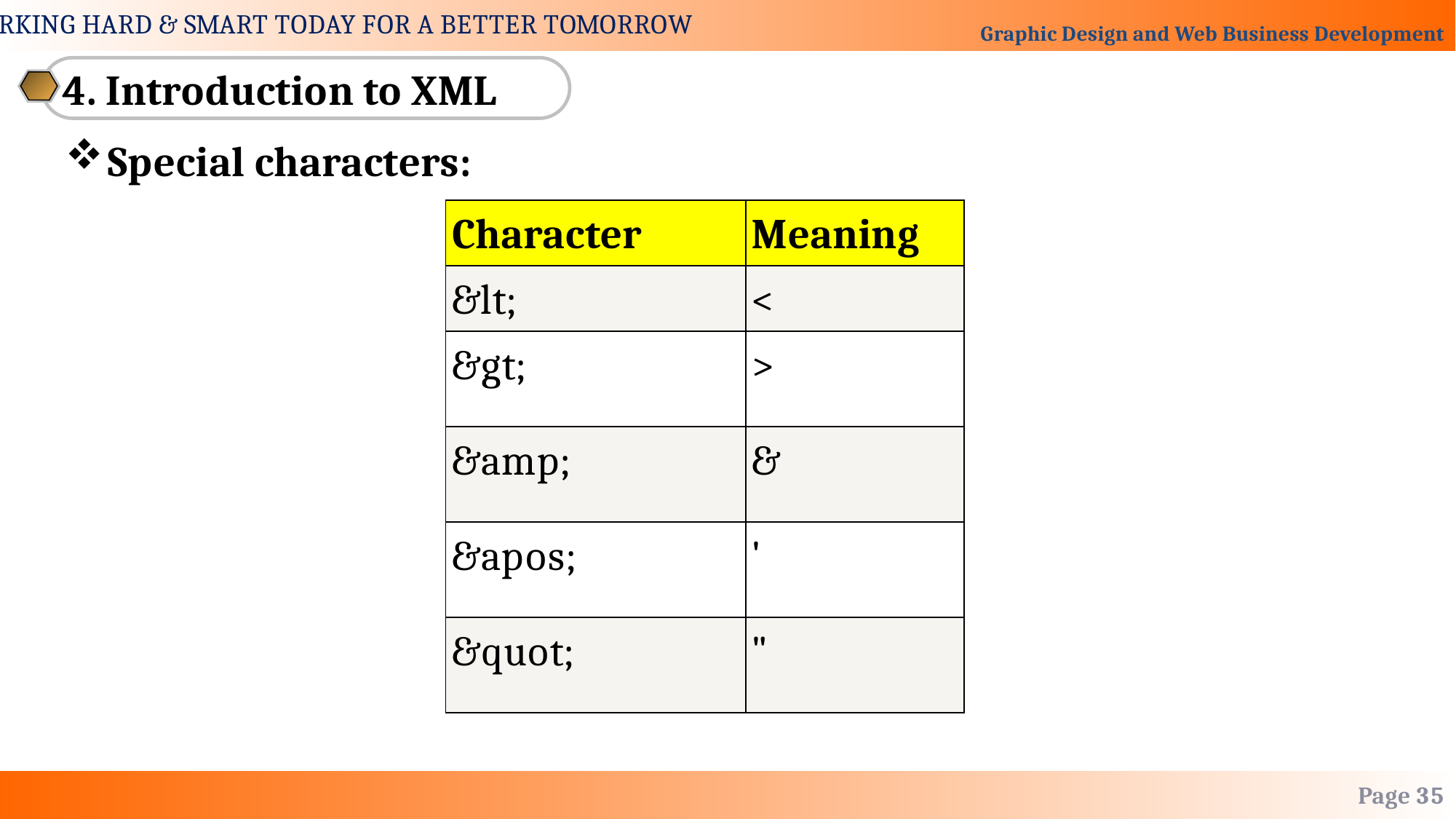

4. Introduction to XML

Special characters:
| Character | Meaning |
| --- | --- |
| &lt; | < |
| &gt; | > |
| &amp; | & |
| &apos; | ' |
| &quot; | " |
Page 35